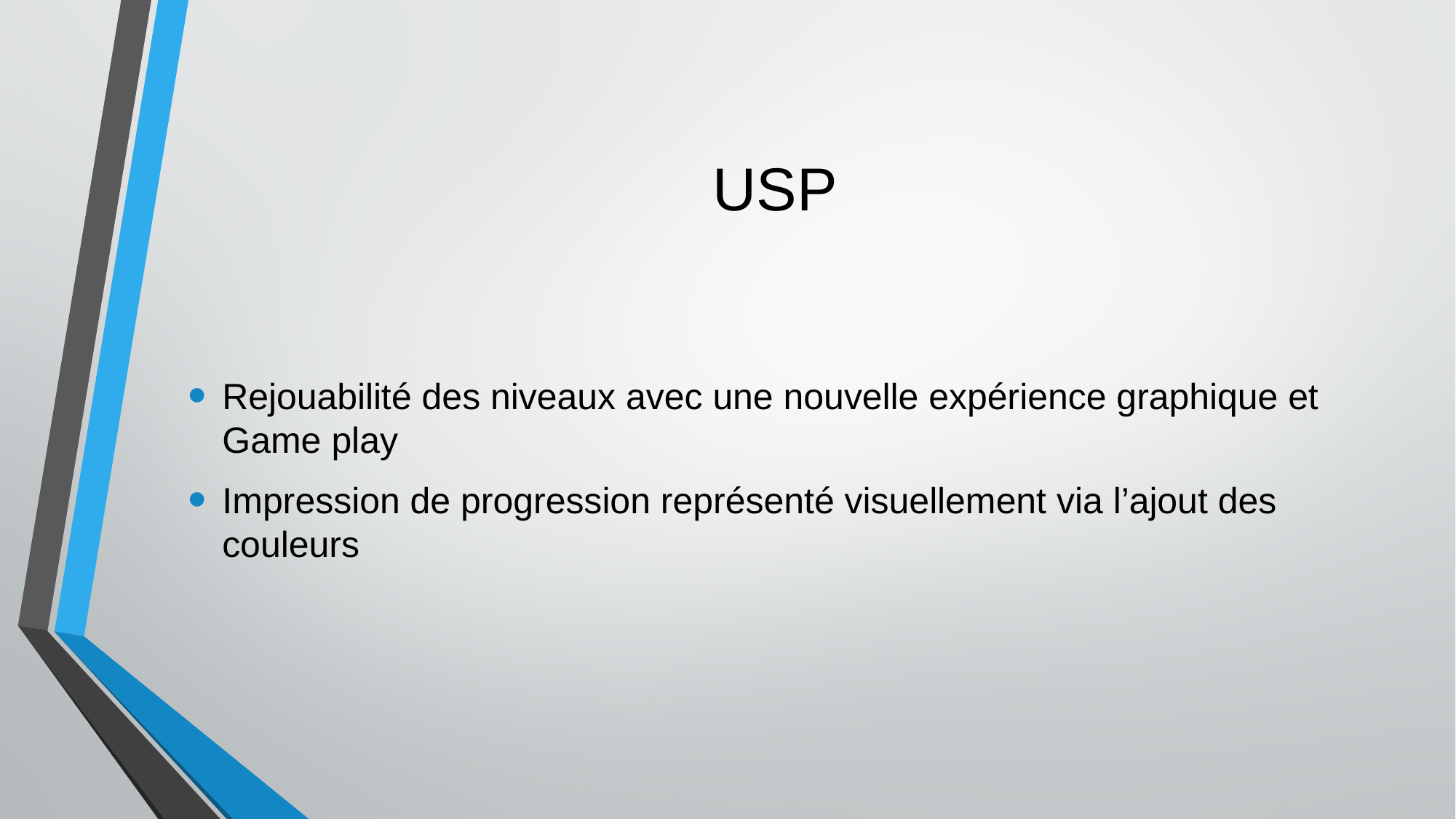

# USP
Rejouabilité des niveaux avec une nouvelle expérience graphique et Game play
Impression de progression représenté visuellement via l’ajout des couleurs